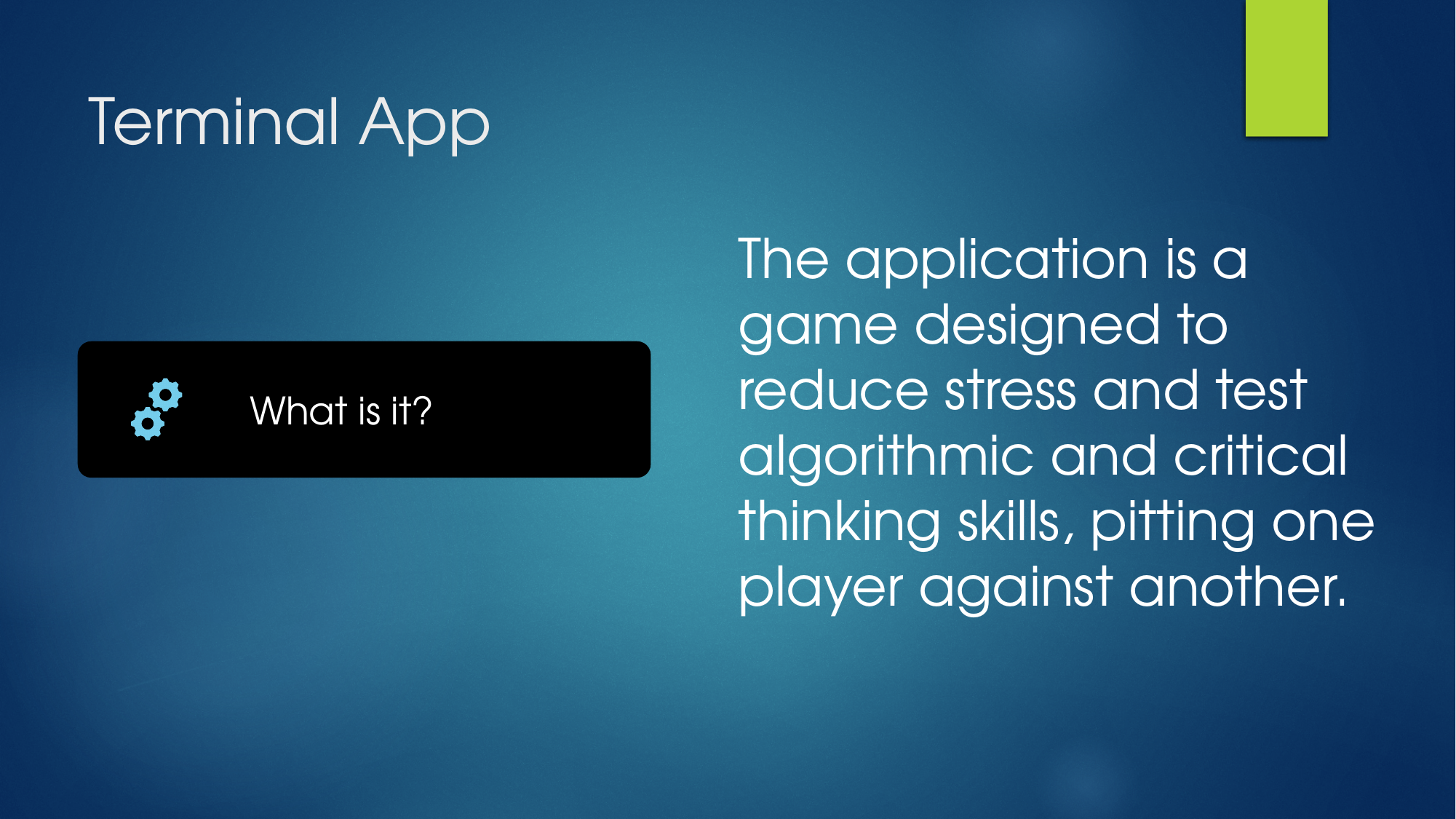

# Terminal App
What is it?
The application is a game designed to reduce stress and test algorithmic and critical thinking skills, pitting one player against another.